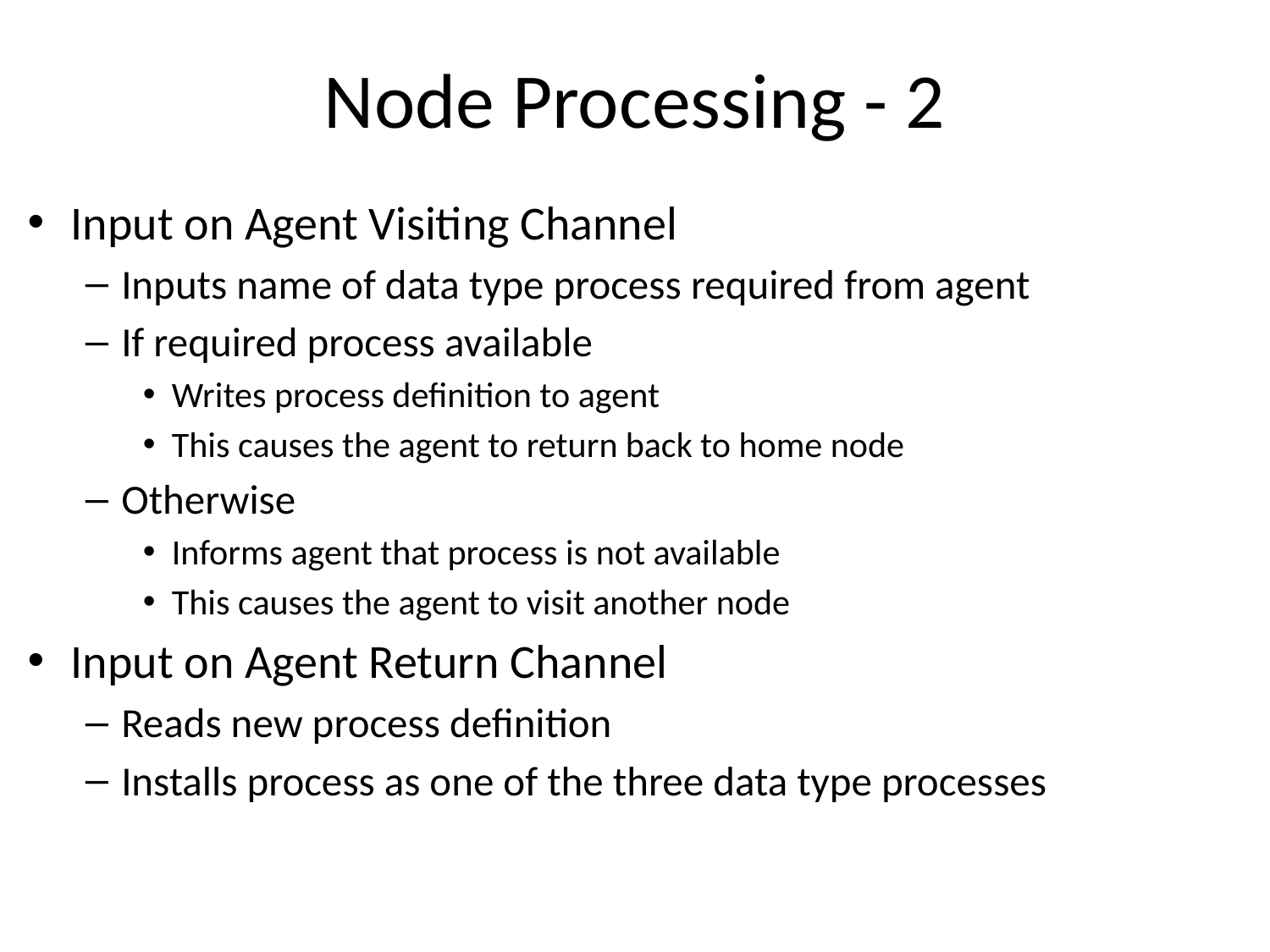

# Node Processing - 2
Input on Agent Visiting Channel
Inputs name of data type process required from agent
If required process available
Writes process definition to agent
This causes the agent to return back to home node
Otherwise
Informs agent that process is not available
This causes the agent to visit another node
Input on Agent Return Channel
Reads new process definition
Installs process as one of the three data type processes